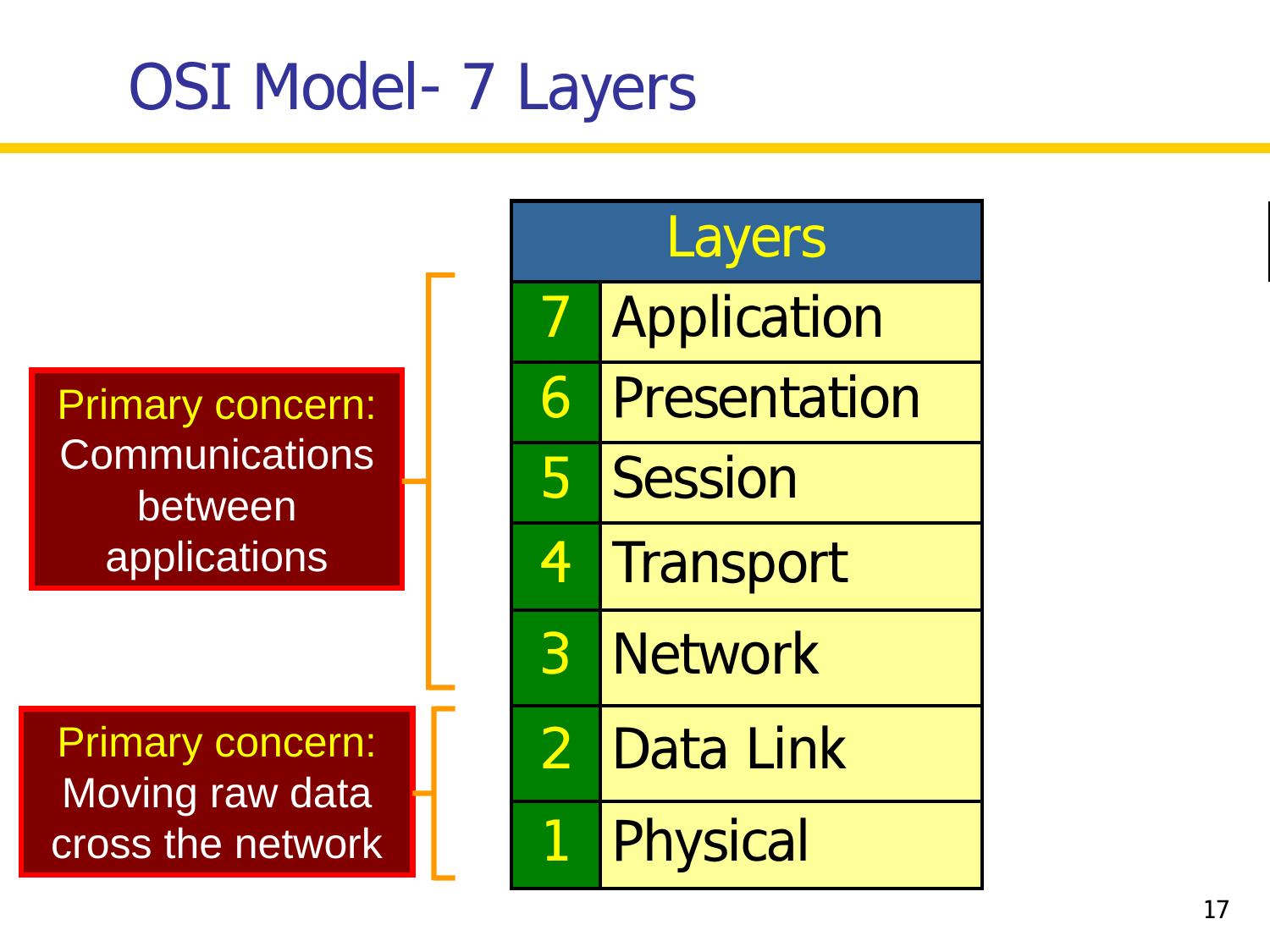

OSI Model- 7 Layers
| Layers |  |  |
| --- | --- | --- |
| 7 | Application |  |
| 6 | Presentation |  |
| 5 | Session |  |
| 4 | Transport |  |
| 3 | Network |  |
| 2 | Data Link |  |
| 1 | Physical |  |

Primary concern: Communications between applications
Primary concern: Moving raw data cross the network

17